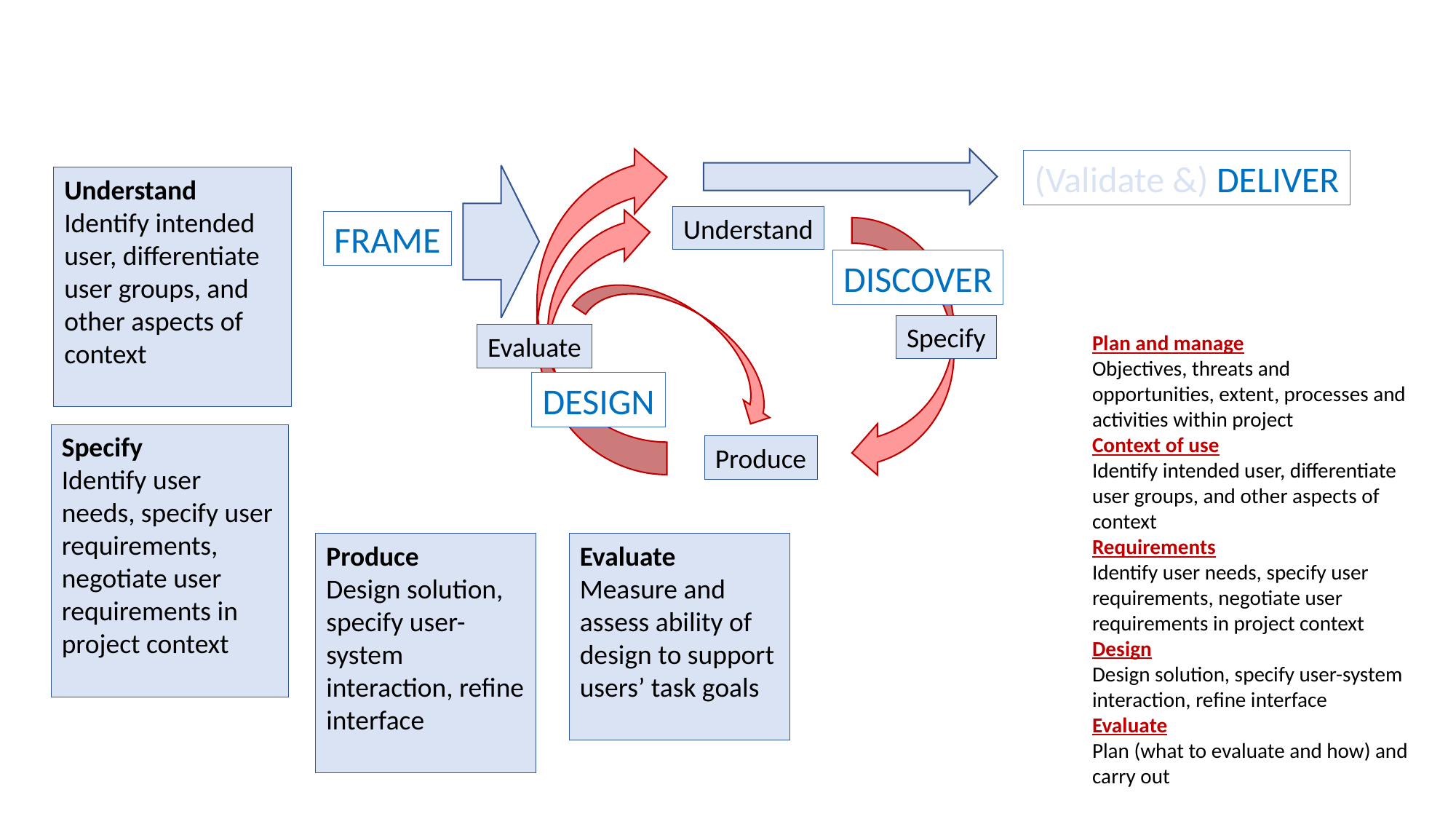

Understand

Specify
Evaluate
Produce

(Validate &) DELIVER

Understand
Identify intended user, differentiate user groups, and other aspects of context

FRAME
DISCOVER
Plan and manage
Objectives, threats and opportunities, extent, processes and activities within project
Context of use
Identify intended user, differentiate user groups, and other aspects of context
Requirements
Identify user needs, specify user requirements, negotiate user requirements in project context
Design
Design solution, specify user-system interaction, refine interface
Evaluate
Plan (what to evaluate and how) and carry out
DESIGN
Specify
Identify user needs, specify user requirements, negotiate user requirements in project context

Produce
Design solution, specify user-system interaction, refine interface

Evaluate
Measure and assess ability of design to support users’ task goals